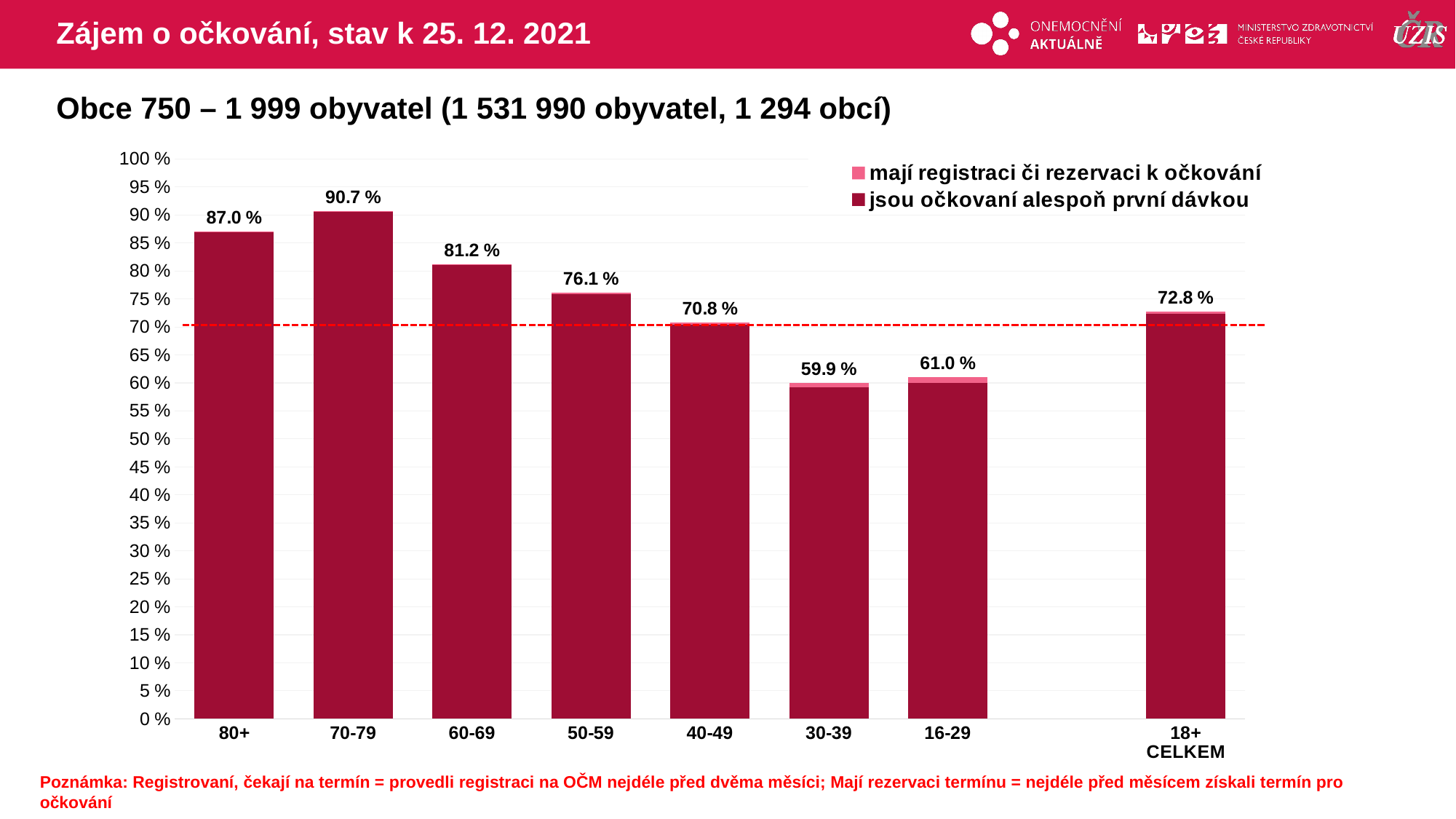

# Zájem o očkování, stav k 25. 12. 2021
Obce 750 – 1 999 obyvatel (1 531 990 obyvatel, 1 294 obcí)

### Chart

| Category | mají registraci či rezervaci k očkování | jsou očkovaní alespoň první dávkou |
|---|---|---|
| 80+ | 87.03939 | 86.914381 |
| 70-79 | 90.70832 | 90.5469454 |
| 60-69 | 81.17478 | 81.0276658 |
| 50-59 | 76.06612 | 75.8221581 |
| 40-49 | 70.80773 | 70.4067015 |
| 30-39 | 59.94989 | 59.2150999 |
| 16-29 | 61.00009 | 59.9600881 |
|  | None | None |
| 18+ CELKEM | 72.75365 | 72.3117054 |
Poznámka: Registrovaní, čekají na termín = provedli registraci na OČM nejdéle před dvěma měsíci; Mají rezervaci termínu = nejdéle před měsícem získali termín pro očkování